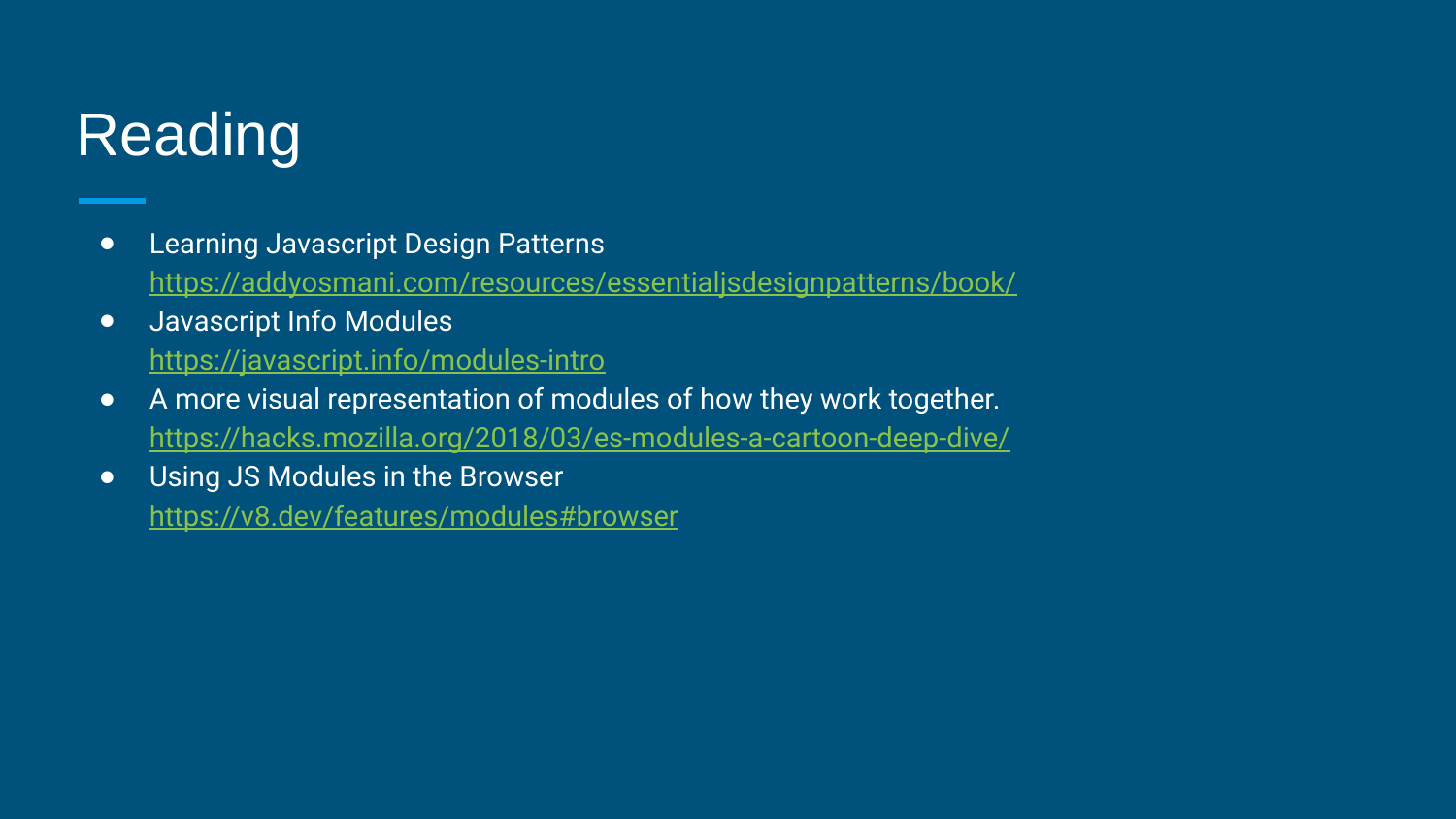

# Reading
Learning Javascript Design Patterns
https://addyosmani.com/resources/essentialjsdesignpatterns/book/
Javascript Info Modules
https://javascript.info/modules-intro
A more visual representation of modules of how they work together.
https://hacks.mozilla.org/2018/03/es-modules-a-cartoon-deep-dive/
Using JS Modules in the Browser
https://v8.dev/features/modules#browser